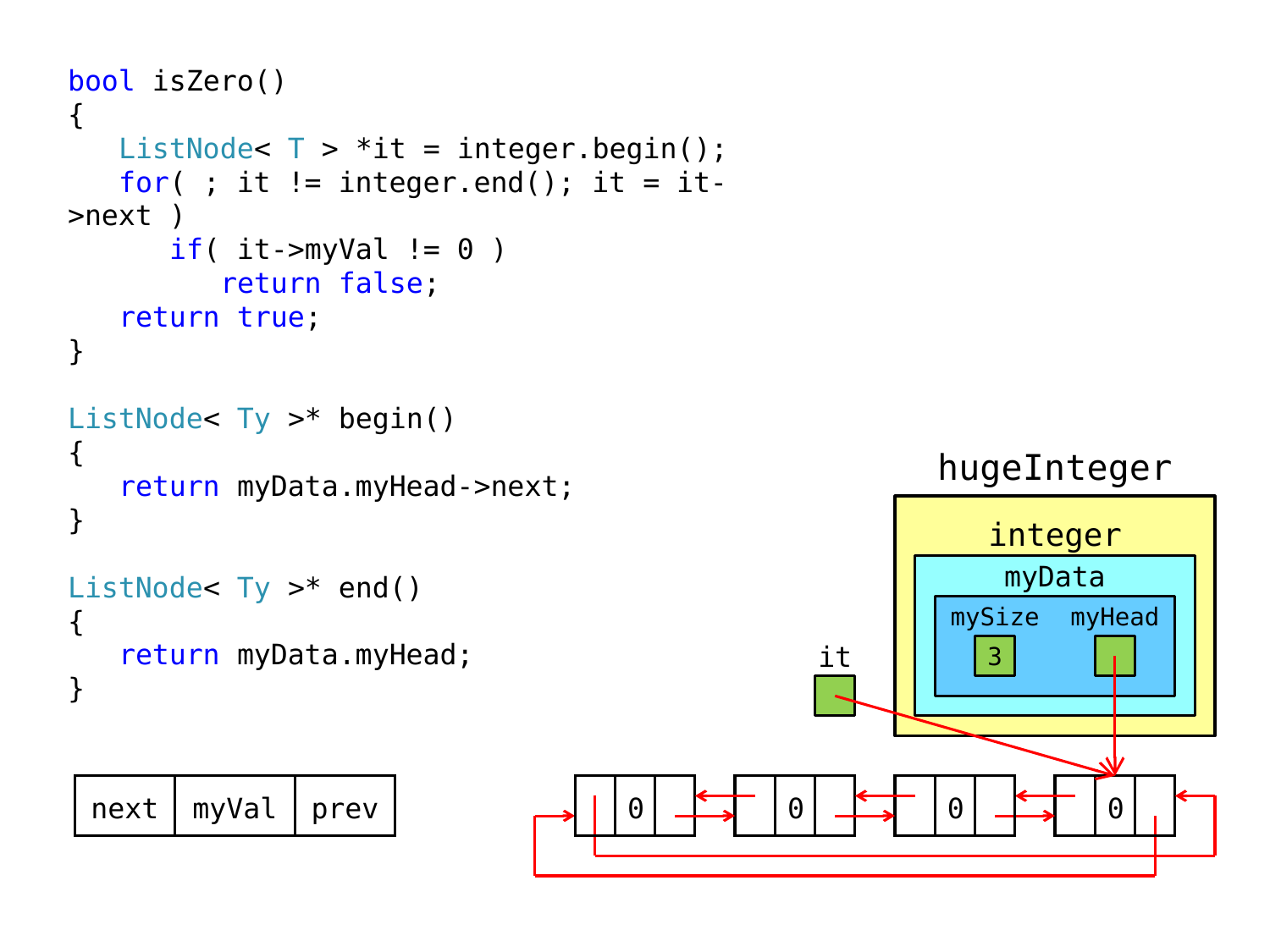

bool isZero()
{
   ListNode< T > *it = integer.begin();
   for( ; it != integer.end(); it = it->next )
      if( it->myVal != 0 )
         return false;
   return true;
}

ListNode< Ty >* begin()
{
   return myData.myHead->next;
}

ListNode< Ty >* end()
{
   return myData.myHead;
}
hugeInteger

integer

myData

mySize
myHead
it
3

next
myVal
prev

0

0

0

0